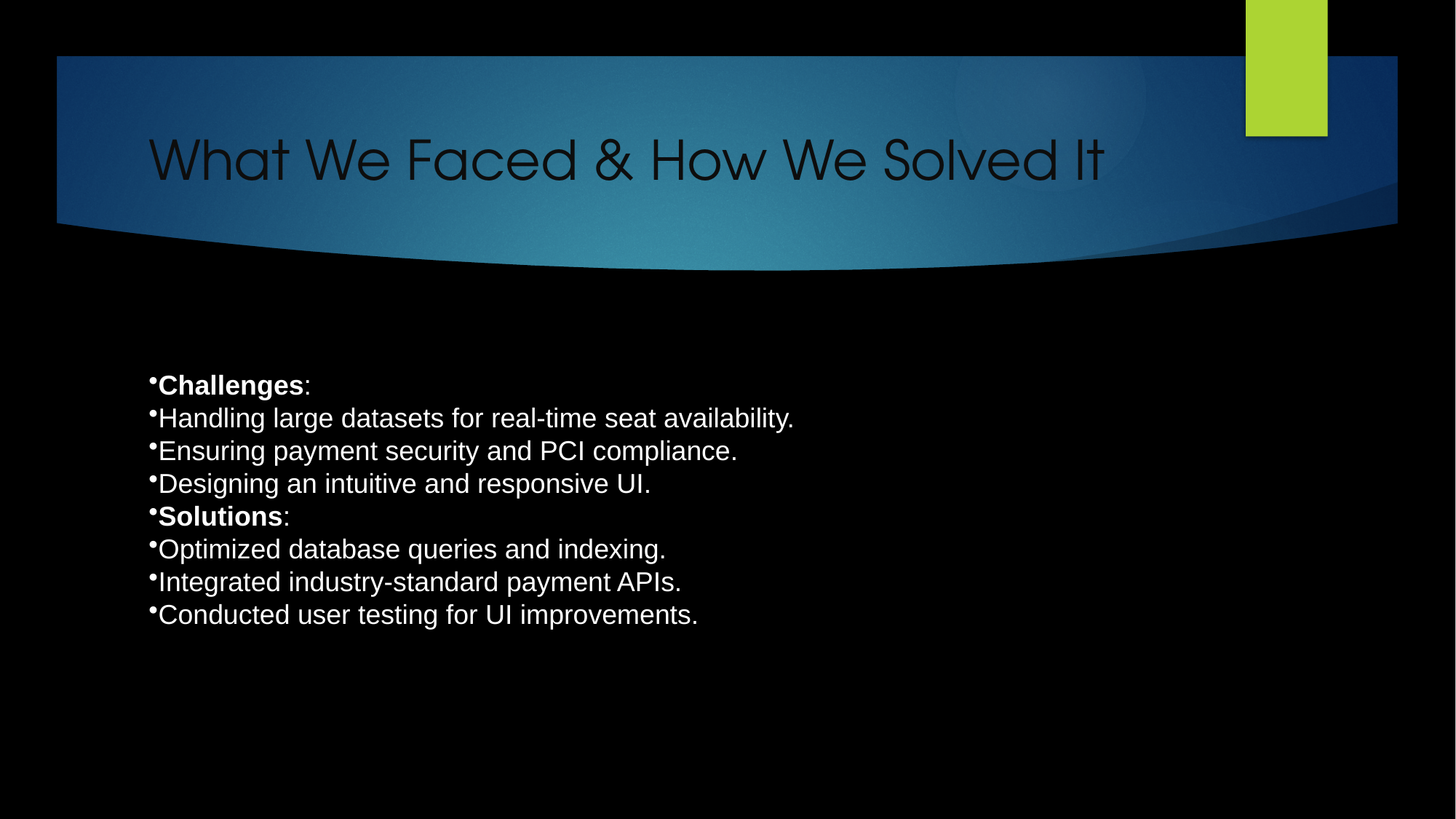

# What We Faced & How We Solved It
Challenges:
Handling large datasets for real-time seat availability.
Ensuring payment security and PCI compliance.
Designing an intuitive and responsive UI.
Solutions:
Optimized database queries and indexing.
Integrated industry-standard payment APIs.
Conducted user testing for UI improvements.